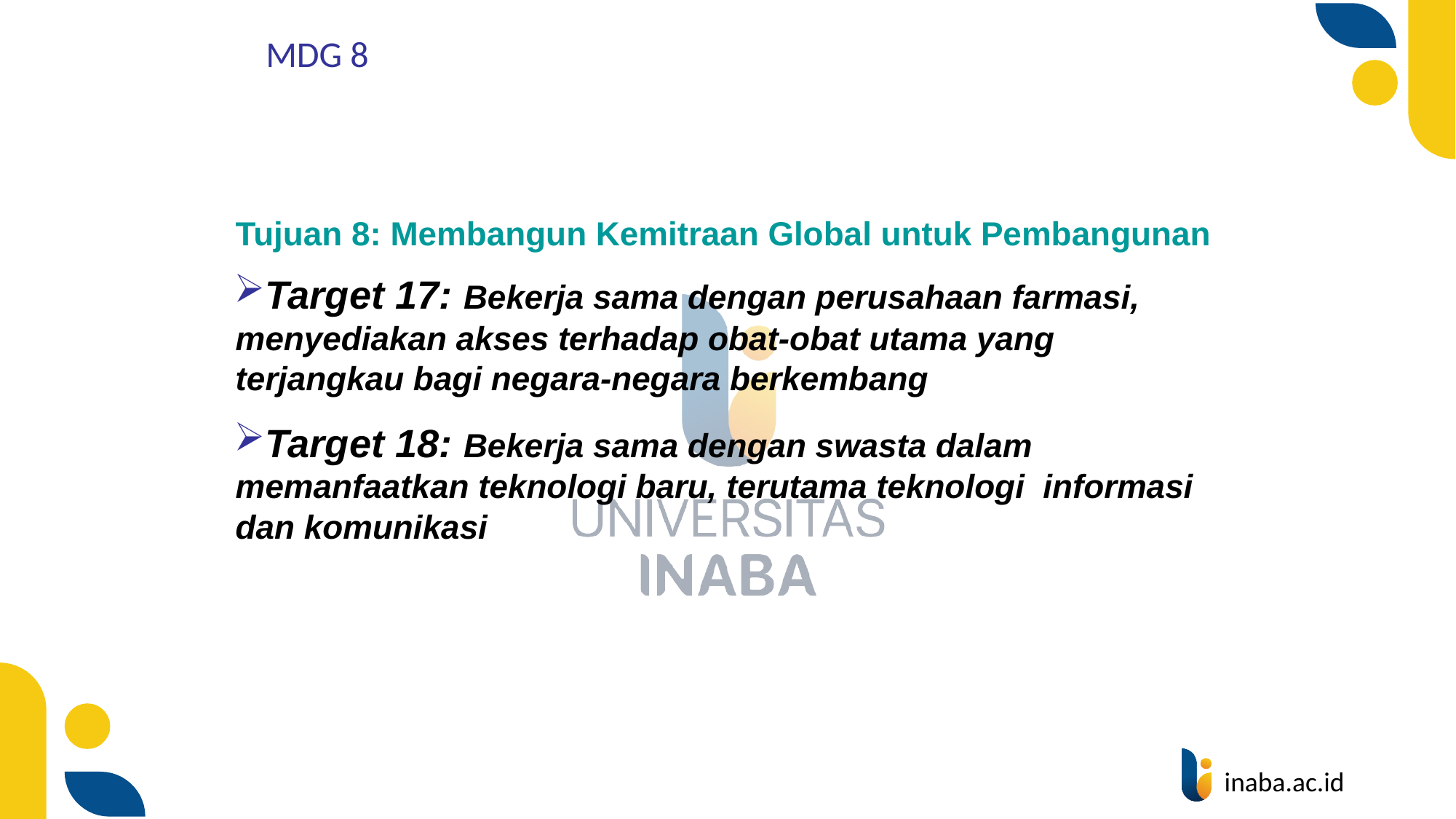

# MDG 8
Tujuan 8: Membangun Kemitraan Global untuk Pembangunan
Target 17: Bekerja sama dengan perusahaan farmasi,  menyediakan akses terhadap obat-obat utama yang  terjangkau bagi negara-negara berkembang
Target 18: Bekerja sama dengan swasta dalam  memanfaatkan teknologi baru, terutama teknologi  informasi dan komunikasi